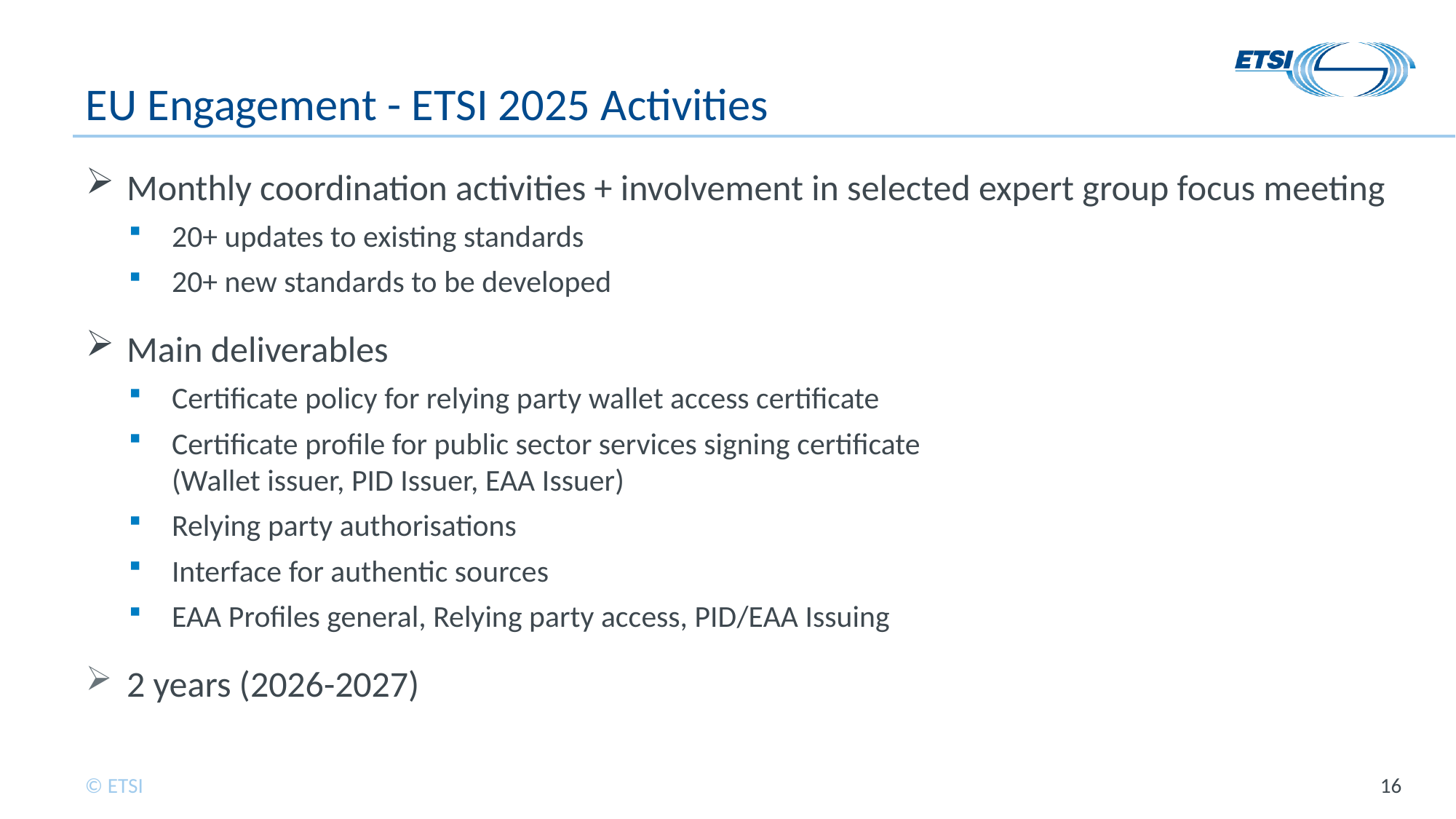

# EU Engagement - ETSI 2025 Activities
Monthly coordination activities + involvement in selected expert group focus meeting
20+ updates to existing standards
20+ new standards to be developed
Main deliverables
Certificate policy for relying party wallet access certificate
Certificate profile for public sector services signing certificate
(Wallet issuer, PID Issuer, EAA Issuer)
Relying party authorisations
Interface for authentic sources
EAA Profiles general, Relying party access, PID/EAA Issuing
2 years (2026-2027)